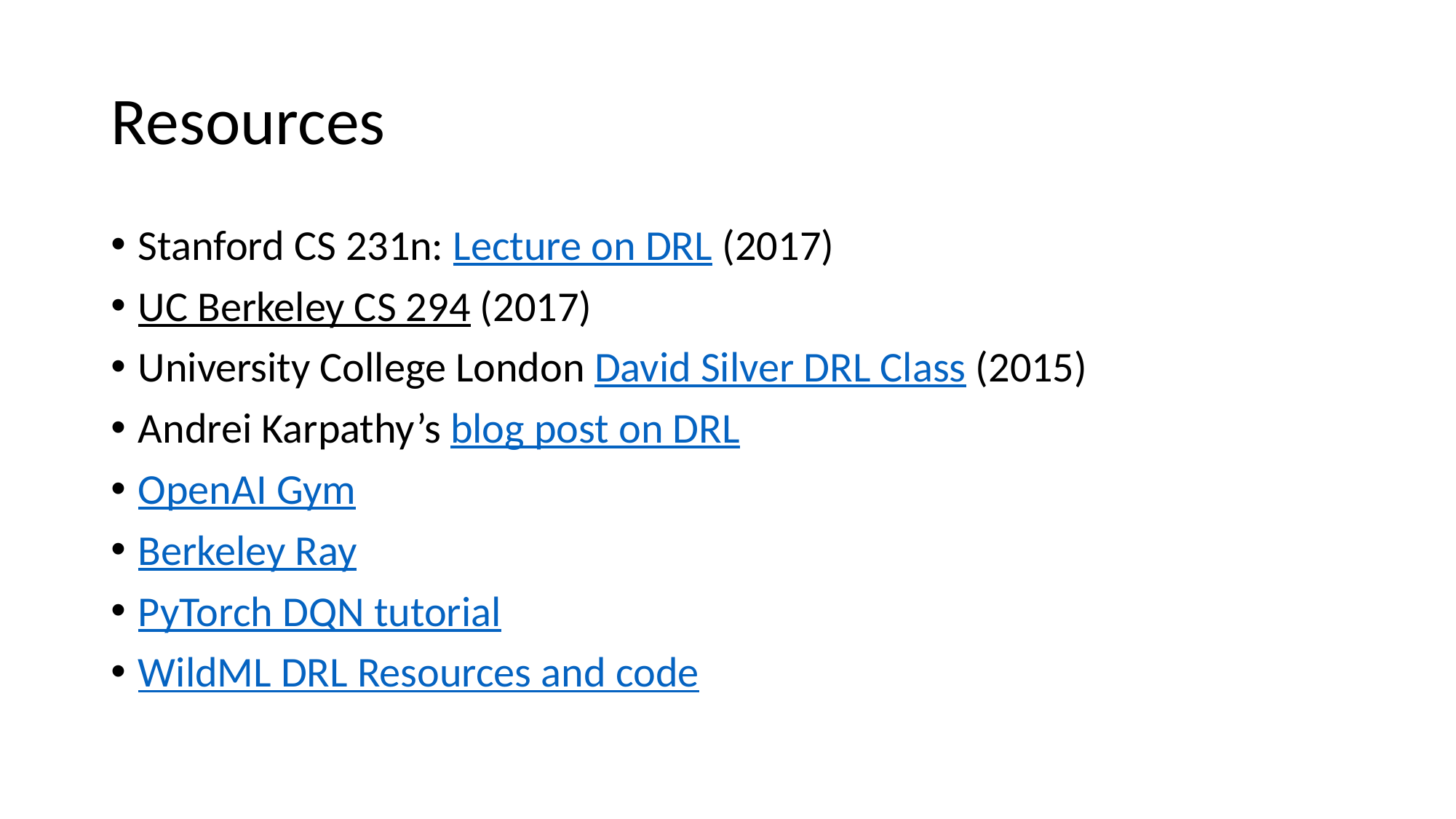

# Resources
Stanford CS 231n: Lecture on DRL (2017)
UC Berkeley CS 294 (2017)
University College London David Silver DRL Class (2015)
Andrei Karpathy’s blog post on DRL
OpenAI Gym
Berkeley Ray
PyTorch DQN tutorial
WildML DRL Resources and code